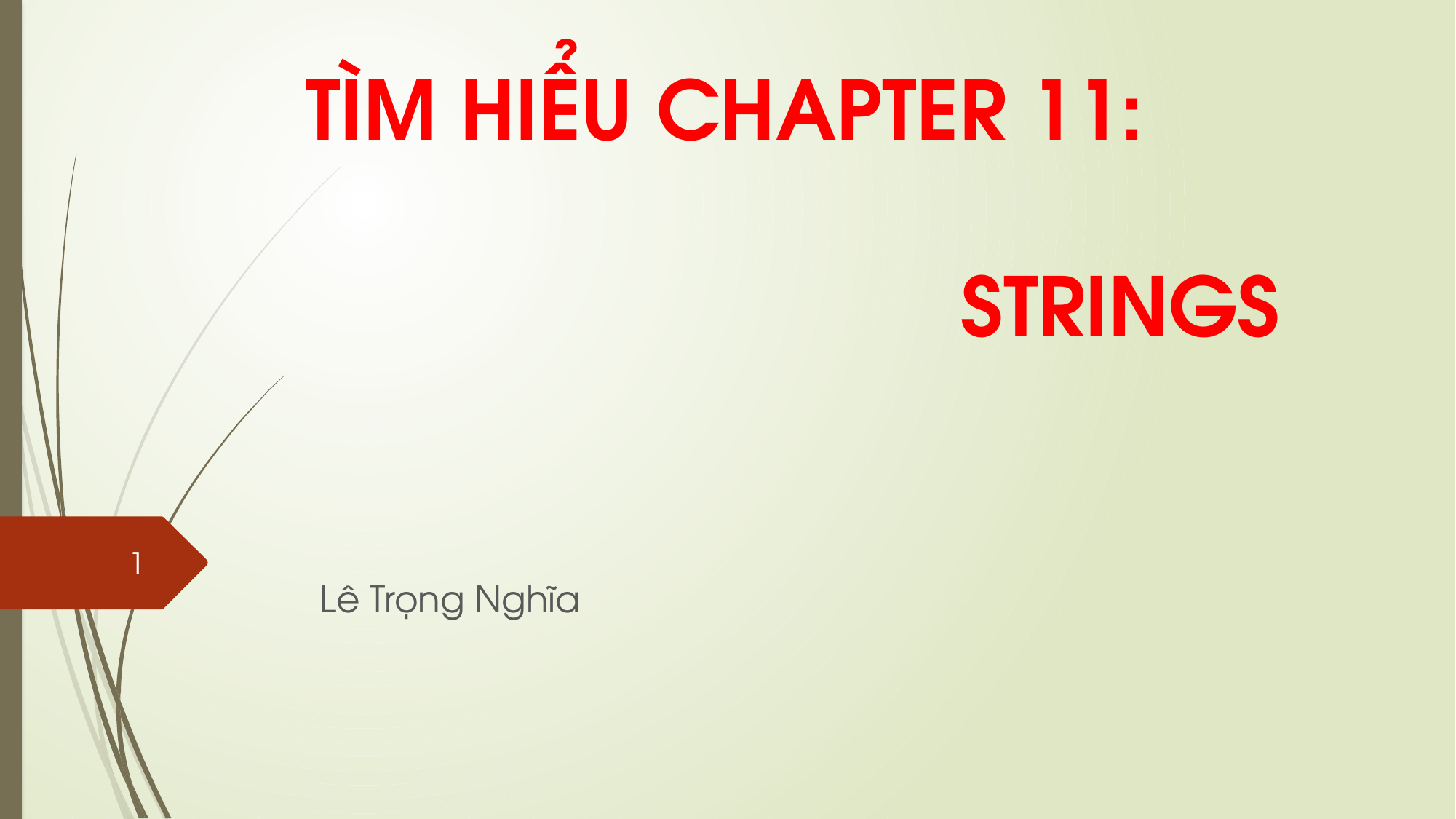

# TÌM HIỂU CHAPTER 11: 																	STRINGS
1
Lê Trọng Nghĩa